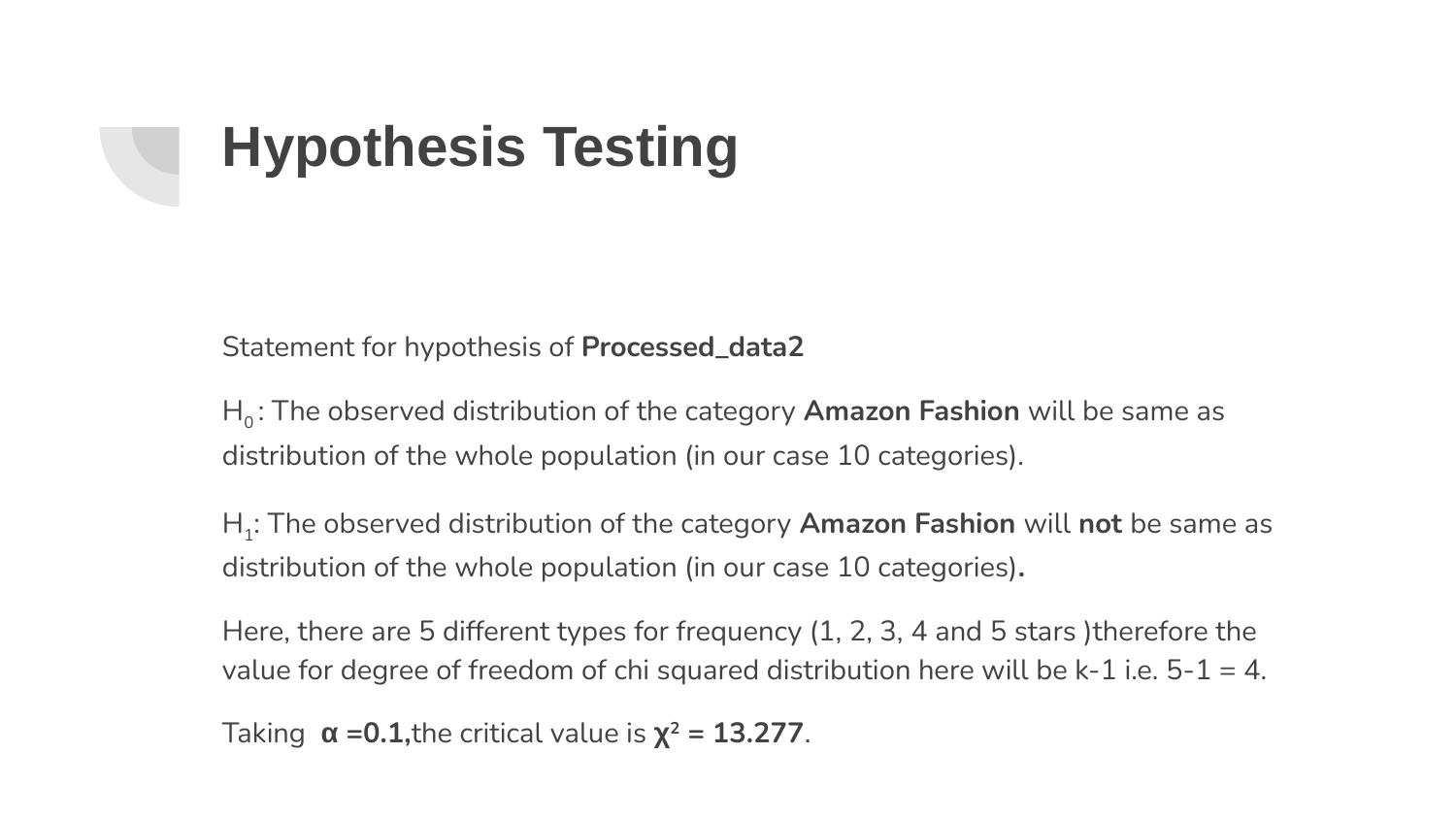

# Hypothesis Testing
Statement for hypothesis of Processed_data2
H0 : The observed distribution of the category Amazon Fashion will be same as distribution of the whole population (in our case 10 categories).
H1: The observed distribution of the category Amazon Fashion will not be same as distribution of the whole population (in our case 10 categories).
Here, there are 5 different types for frequency (1, 2, 3, 4 and 5 stars )therefore the value for degree of freedom of chi squared distribution here will be k-1 i.e. 5-1 = 4.
Taking  α =0.1,the critical value is χ2 = 13.277.